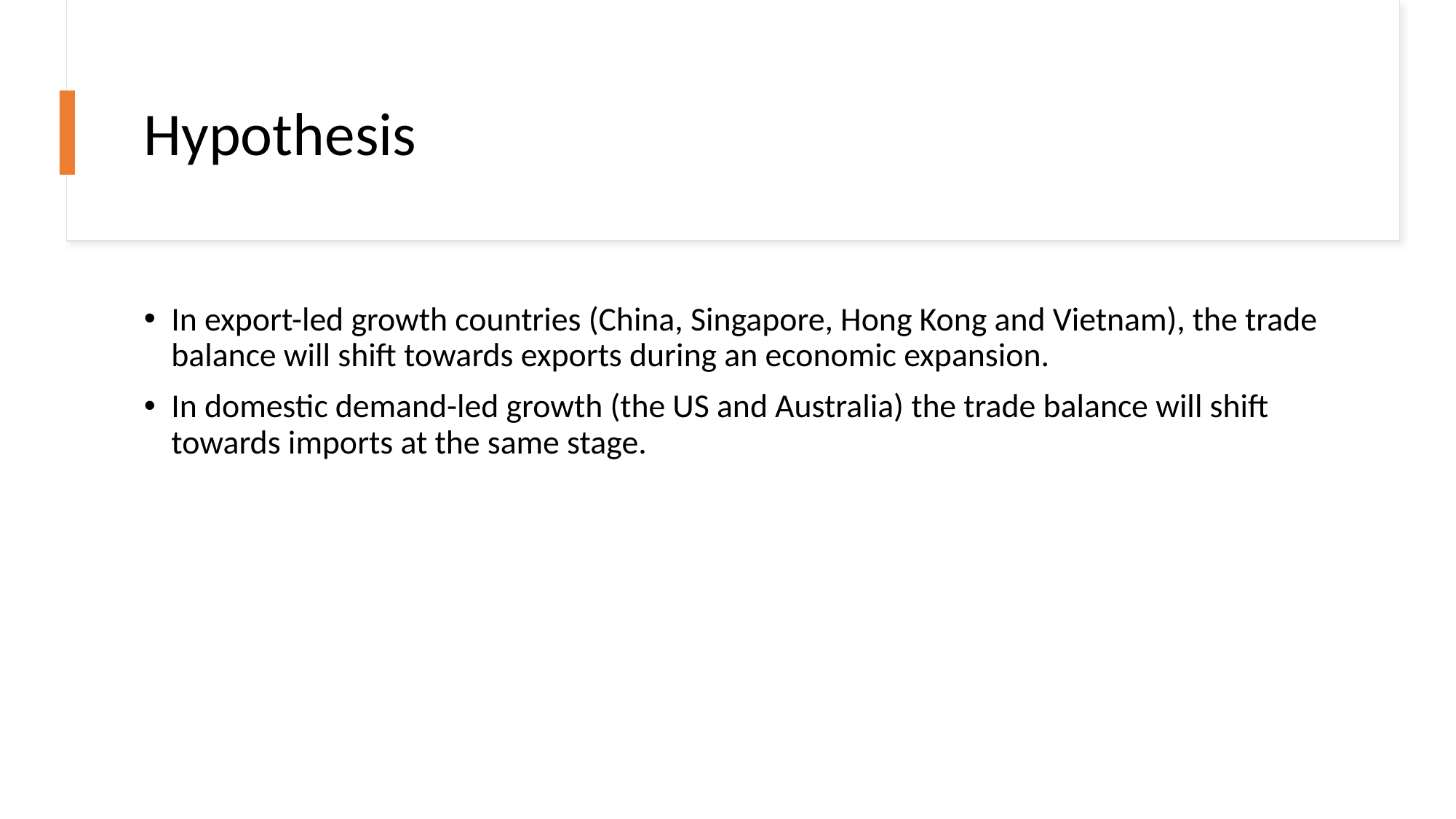

# Hypothesis

In export-led growth countries (China, Singapore, Hong Kong and Vietnam), the trade balance will shift towards exports during an economic expansion.
In domestic demand-led growth (the US and Australia) the trade balance will shift towards imports at the same stage.